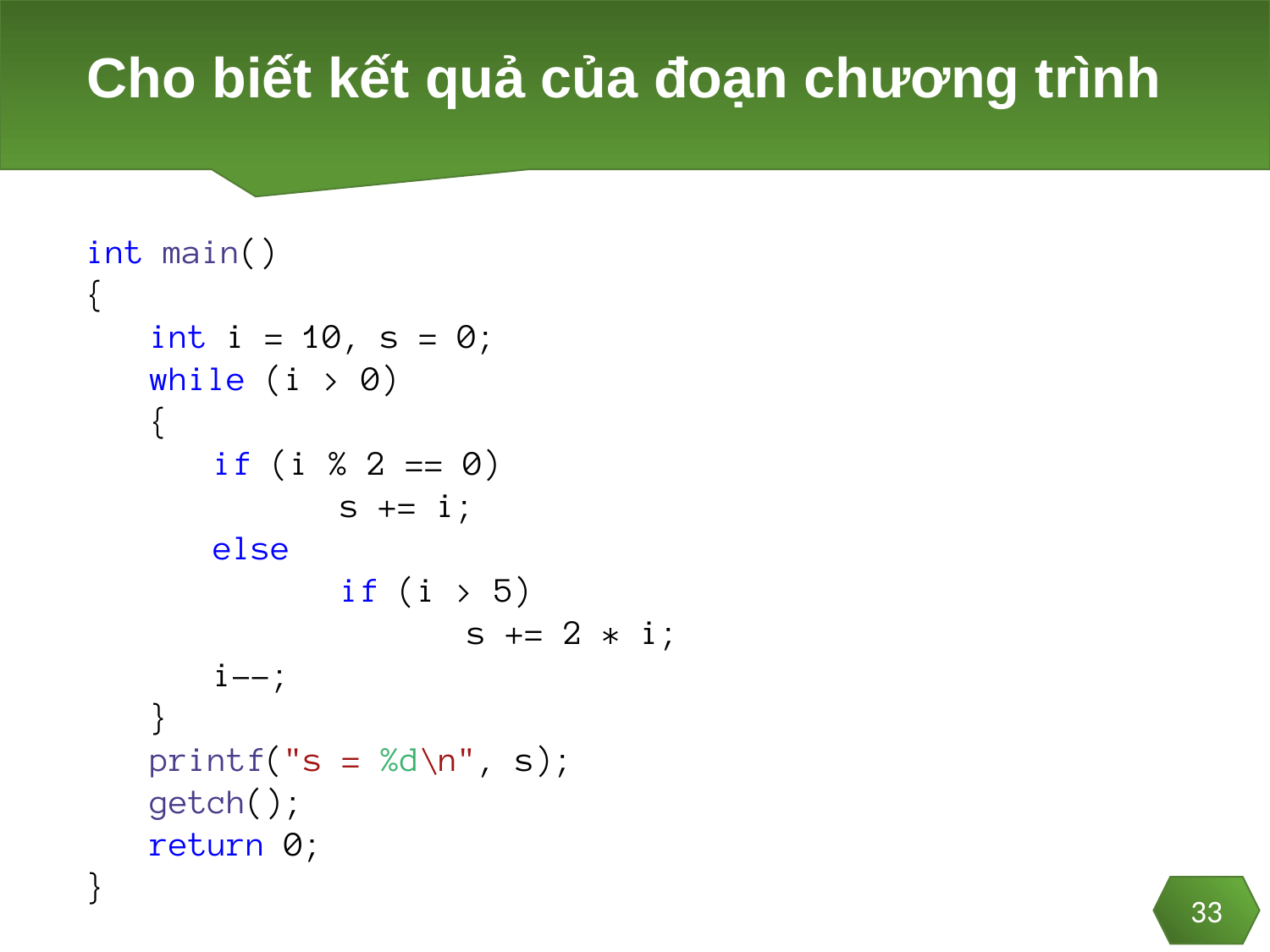

# Cho biết kết quả của đoạn chương trình
int main()
{
int i = 10, s = 0;
while (i > 0)
{
if (i % 2 == 0)
	s += i;
else
	if (i > 5)
		s += 2 * i;
i--;
}
printf("s = %d\n", s);
getch();
return 0;
}